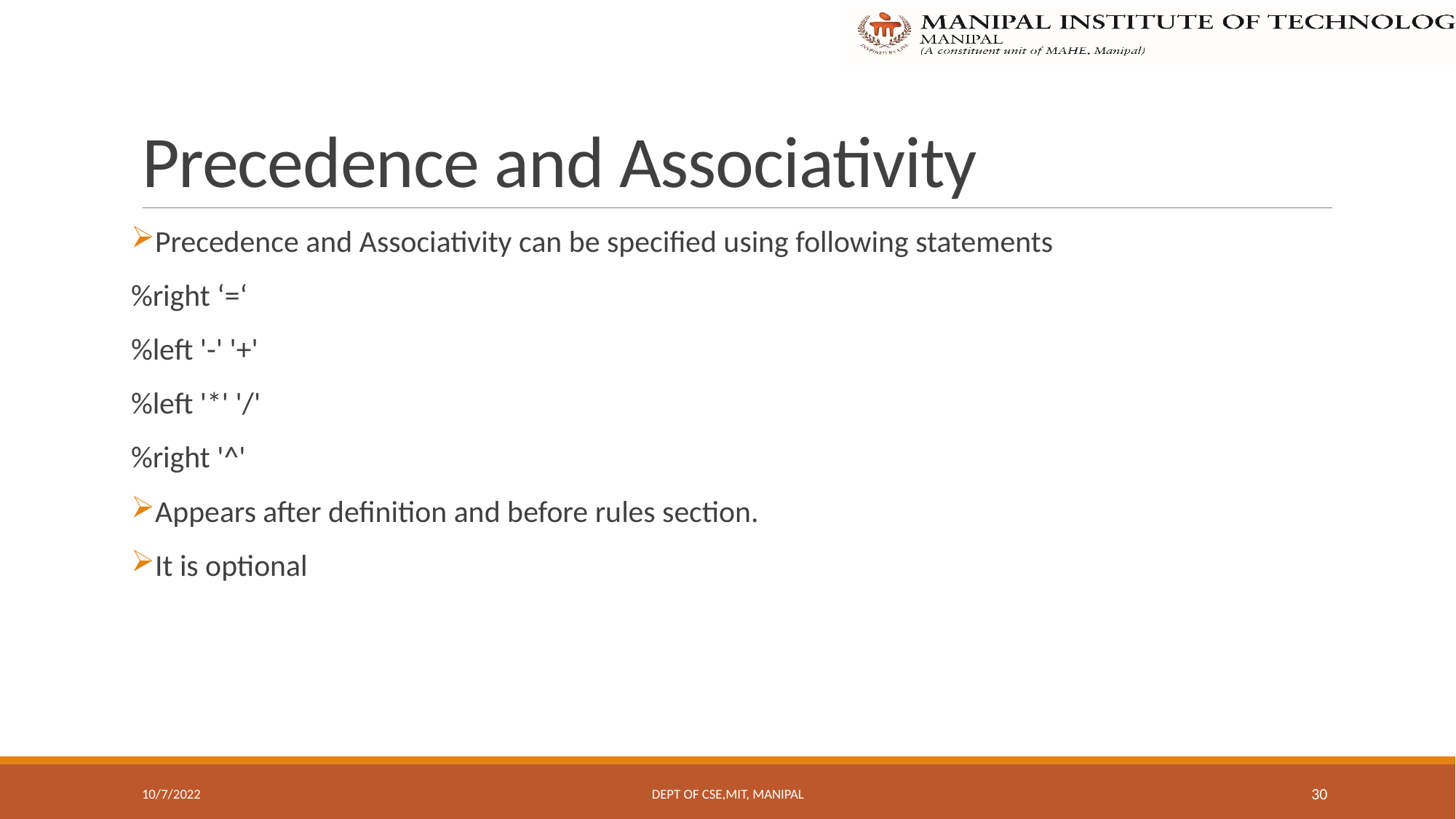

# Precedence and Associativity
Precedence and Associativity can be specified using following statements
%right ‘=‘
%left '-' '+'
%left '*' '/'
%right '^'
Appears after definition and before rules section.
It is optional
10/7/2022
Dept Of CSE,MIT, Manipal
30